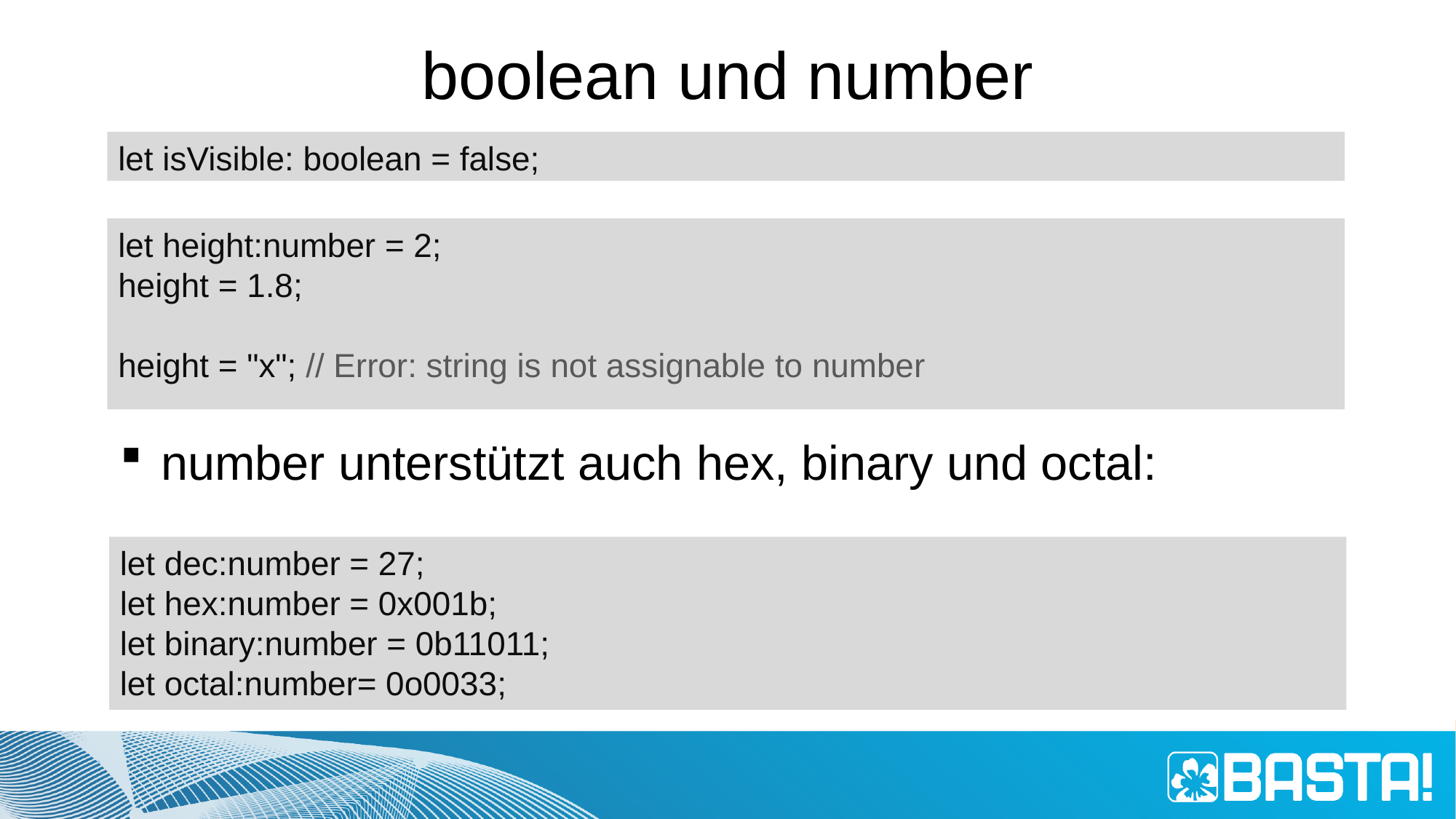

# boolean und number
let isVisible: boolean = false;

number unterstützt auch hex, binary und octal:
let height:number = 2;
height = 1.8;

height = "x"; // Error: string is not assignable to number
let dec:number = 27;
let hex:number = 0x001b;
let binary:number = 0b11011;
let octal:number= 0o0033;